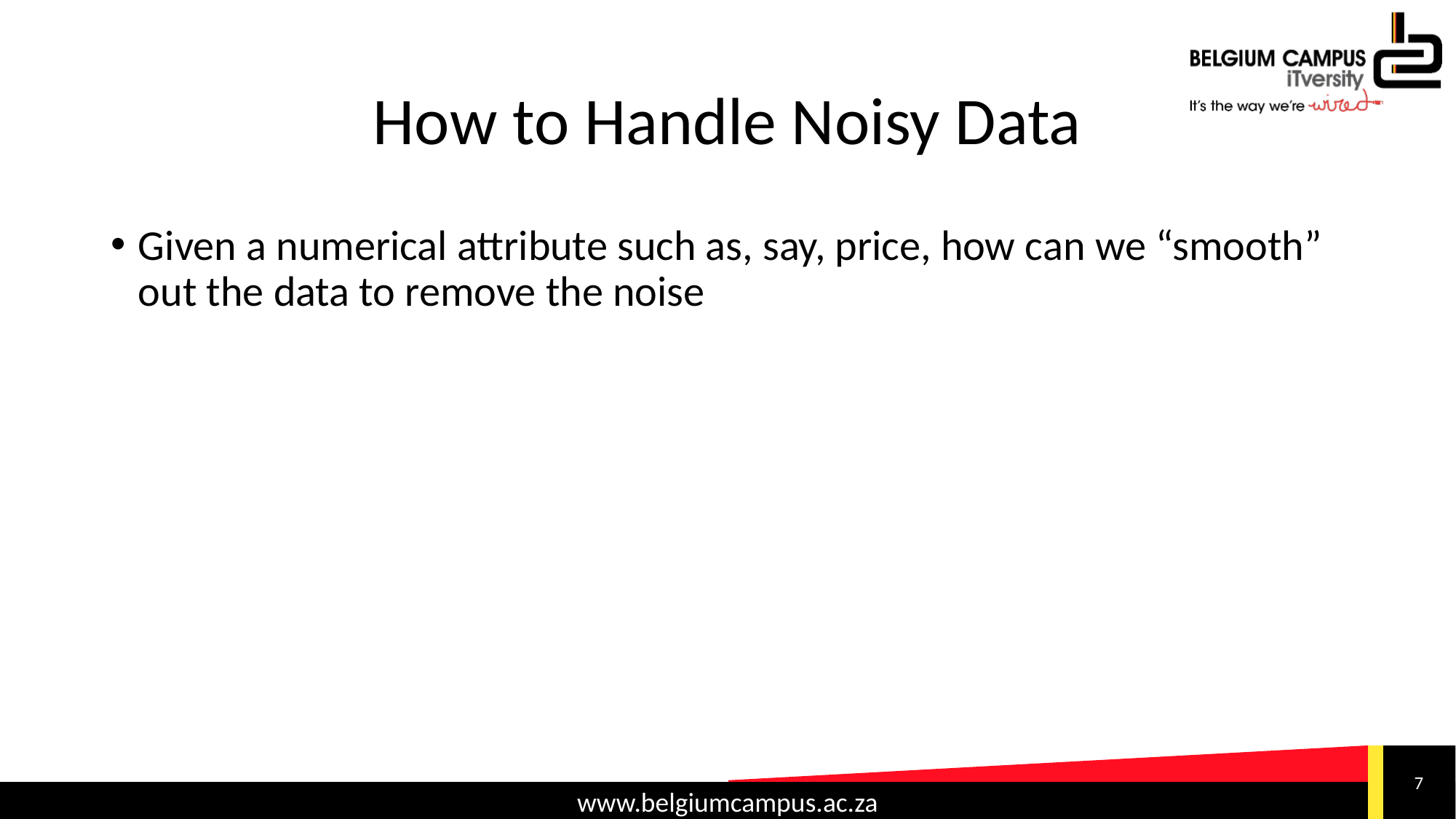

# How to Handle Noisy Data
Given a numerical attribute such as, say, price, how can we “smooth” out the data to remove the noise